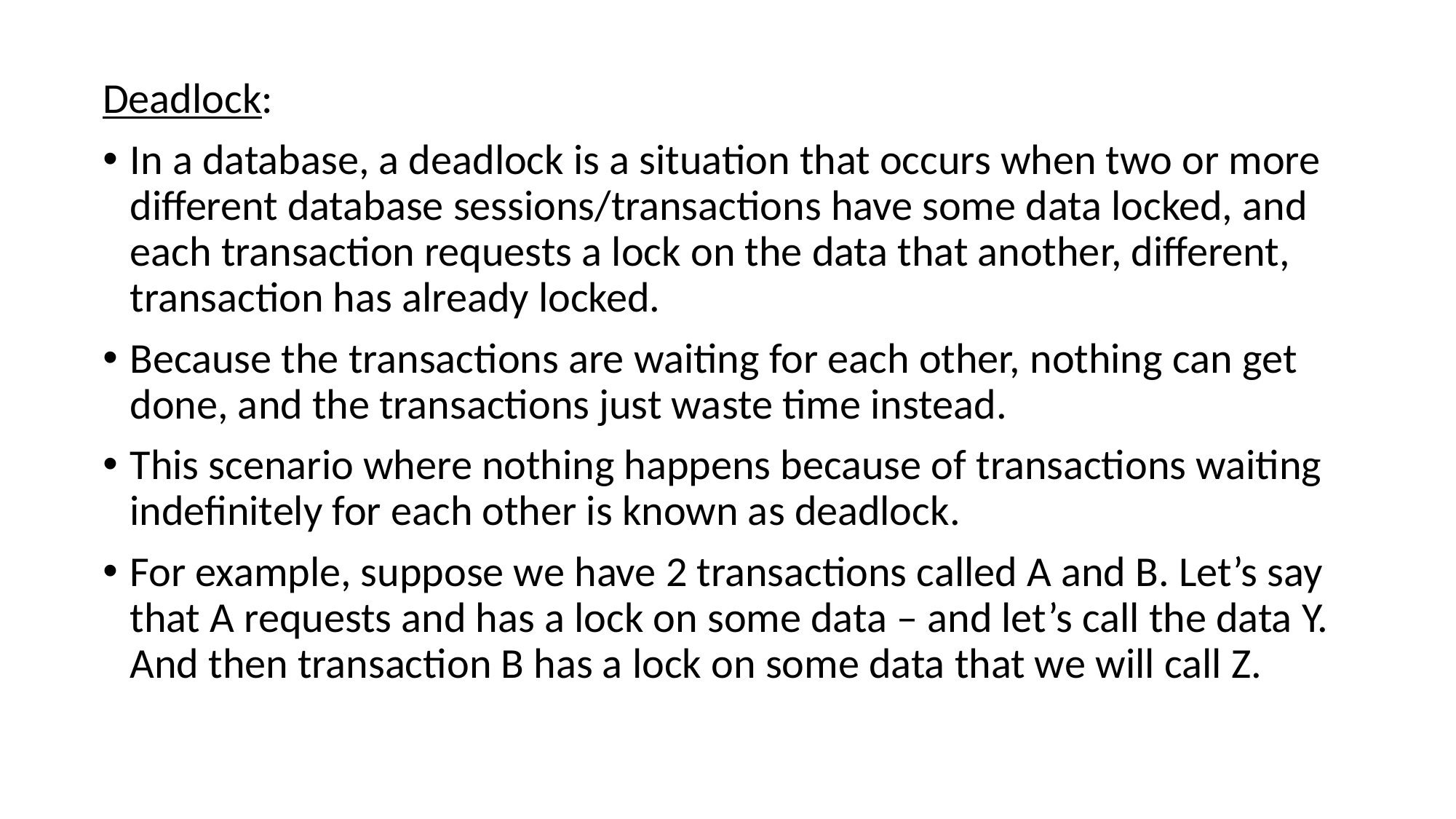

Deadlock:
In a database, a deadlock is a situation that occurs when two or more different database sessions/transactions have some data locked, and each transaction requests a lock on the data that another, different, transaction has already locked.
Because the transactions are waiting for each other, nothing can get done, and the transactions just waste time instead.
This scenario where nothing happens because of transactions waiting indefinitely for each other is known as deadlock.
For example, suppose we have 2 transactions called A and B. Let’s say that A requests and has a lock on some data – and let’s call the data Y. And then transaction B has a lock on some data that we will call Z.